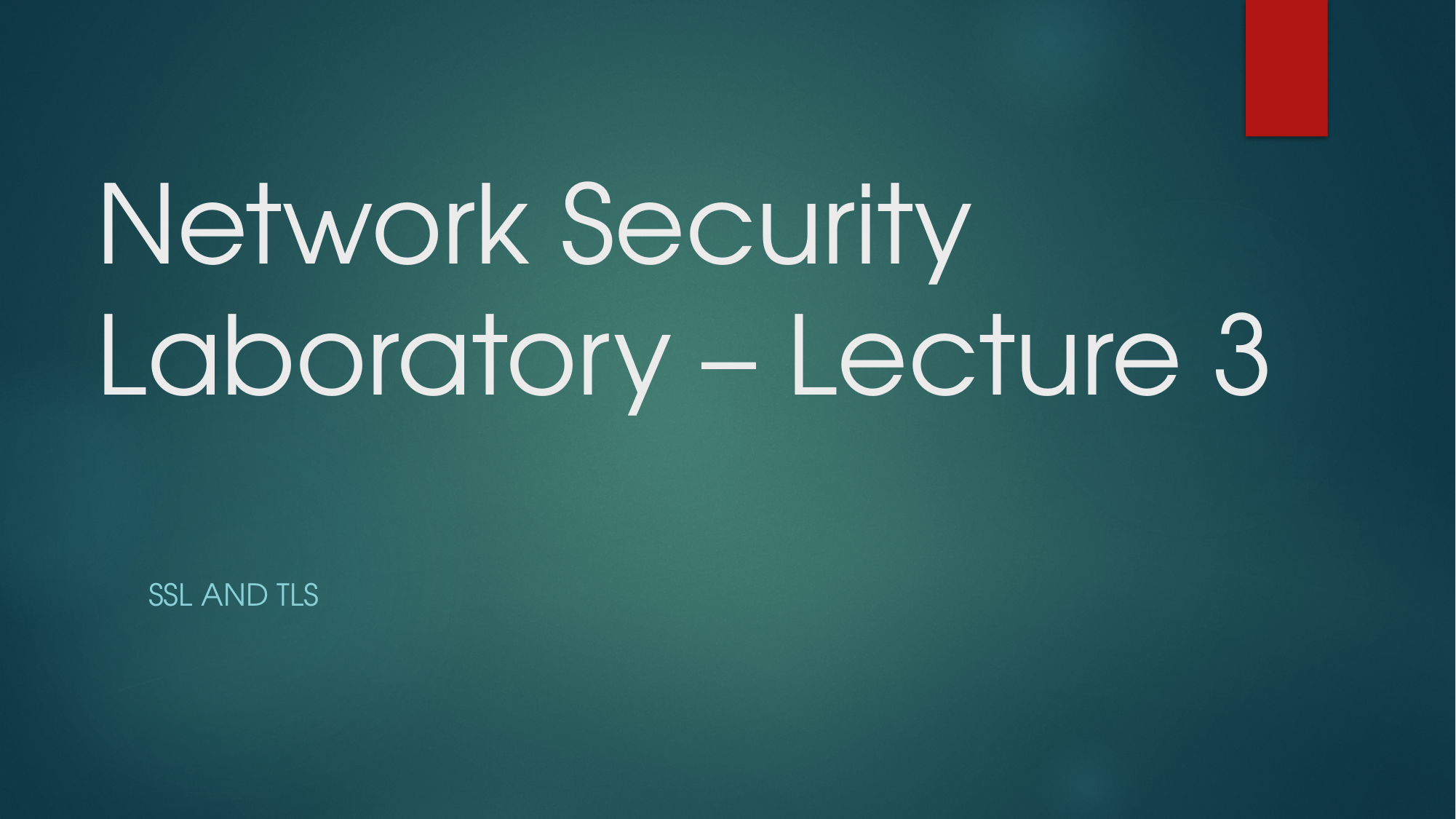

Network Security
Laboratory – Lecture 3
SSL and tls